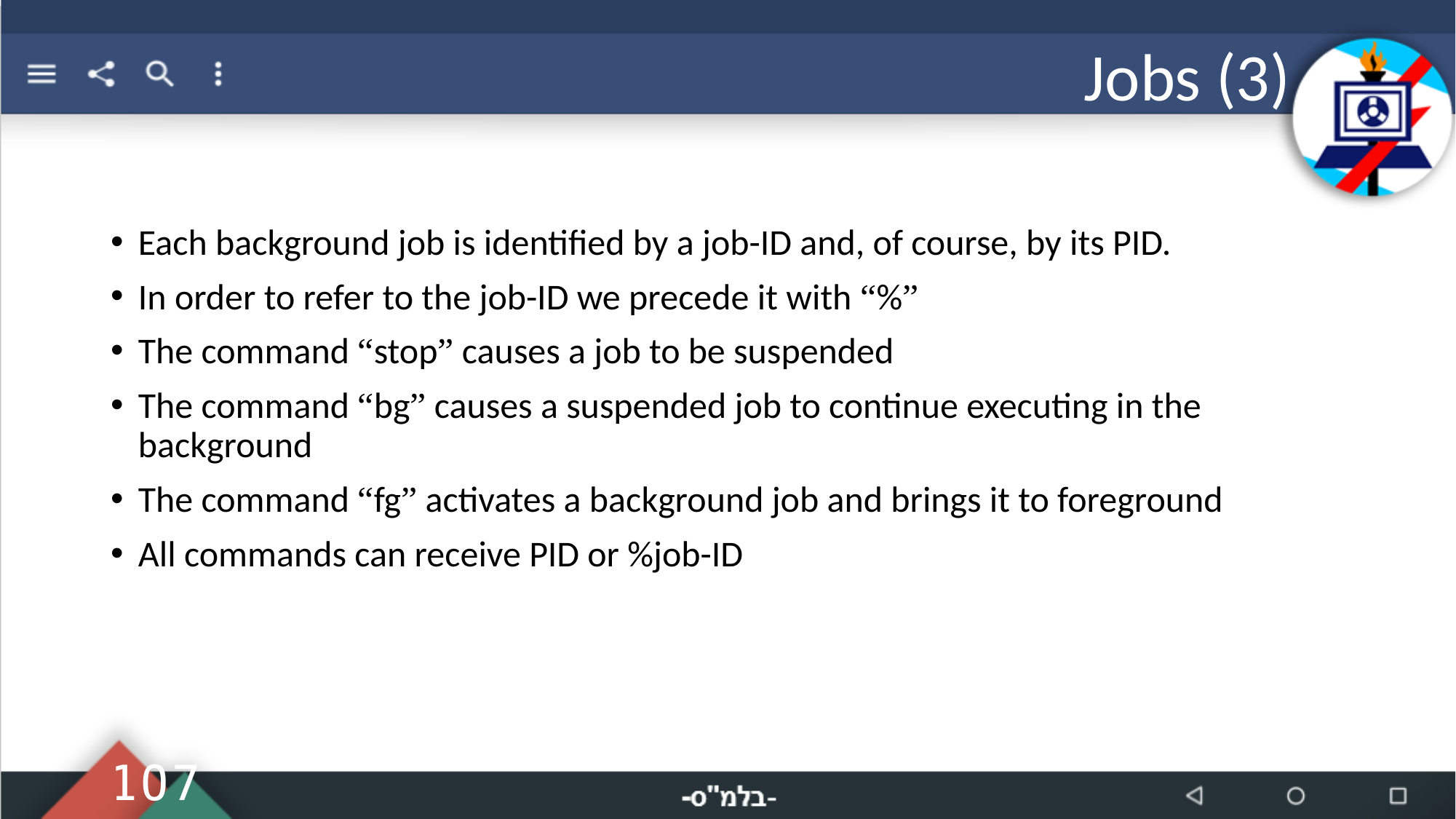

# Jobs (3)
Each background job is identified by a job-ID and, of course, by its PID.
In order to refer to the job-ID we precede it with “%”
The command “stop” causes a job to be suspended
The command “bg” causes a suspended job to continue executing in the background
The command “fg” activates a background job and brings it to foreground
All commands can receive PID or %job-ID

107